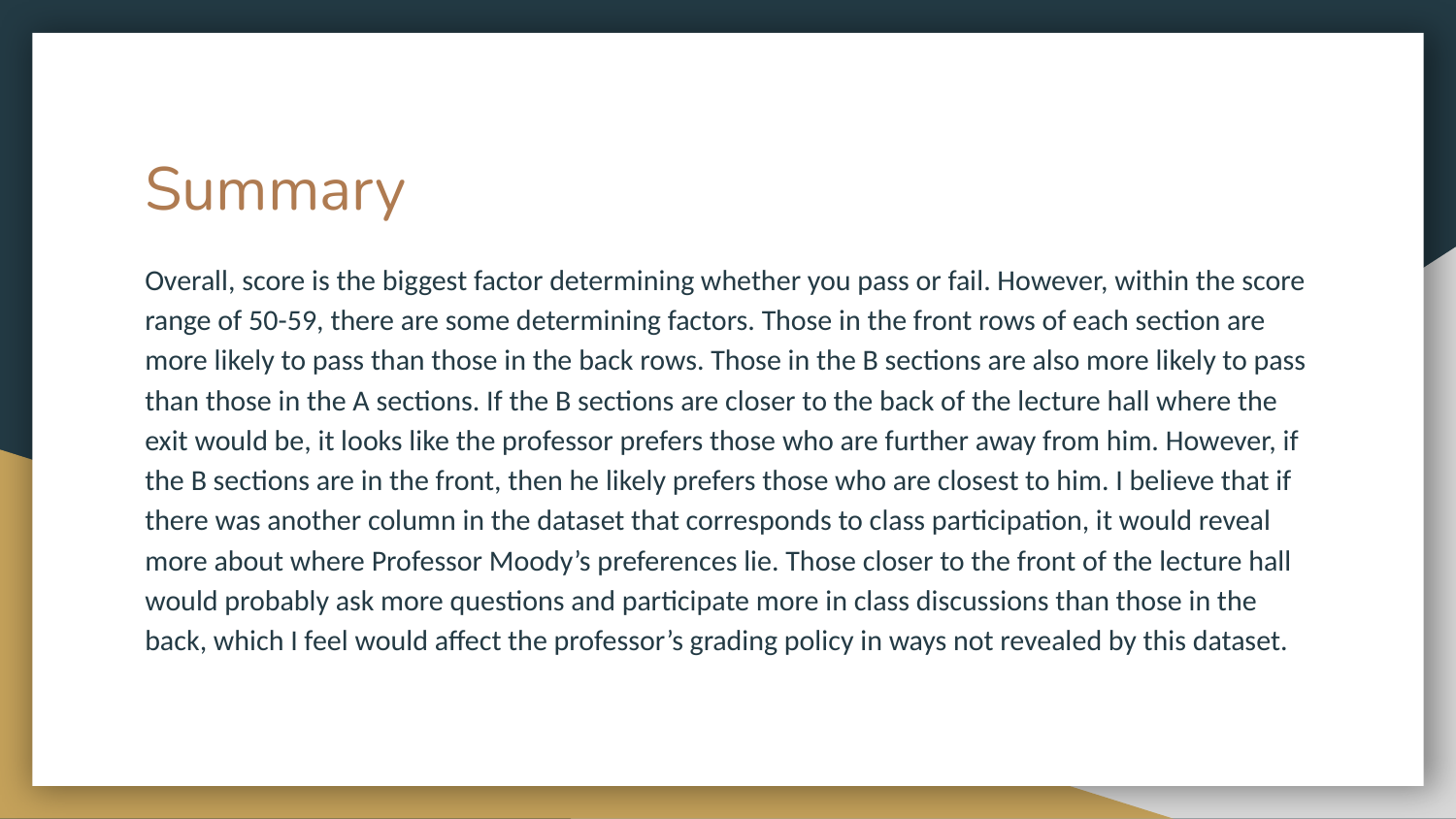

# Summary
Overall, score is the biggest factor determining whether you pass or fail. However, within the score range of 50-59, there are some determining factors. Those in the front rows of each section are more likely to pass than those in the back rows. Those in the B sections are also more likely to pass than those in the A sections. If the B sections are closer to the back of the lecture hall where the exit would be, it looks like the professor prefers those who are further away from him. However, if the B sections are in the front, then he likely prefers those who are closest to him. I believe that if there was another column in the dataset that corresponds to class participation, it would reveal more about where Professor Moody’s preferences lie. Those closer to the front of the lecture hall would probably ask more questions and participate more in class discussions than those in the back, which I feel would affect the professor’s grading policy in ways not revealed by this dataset.